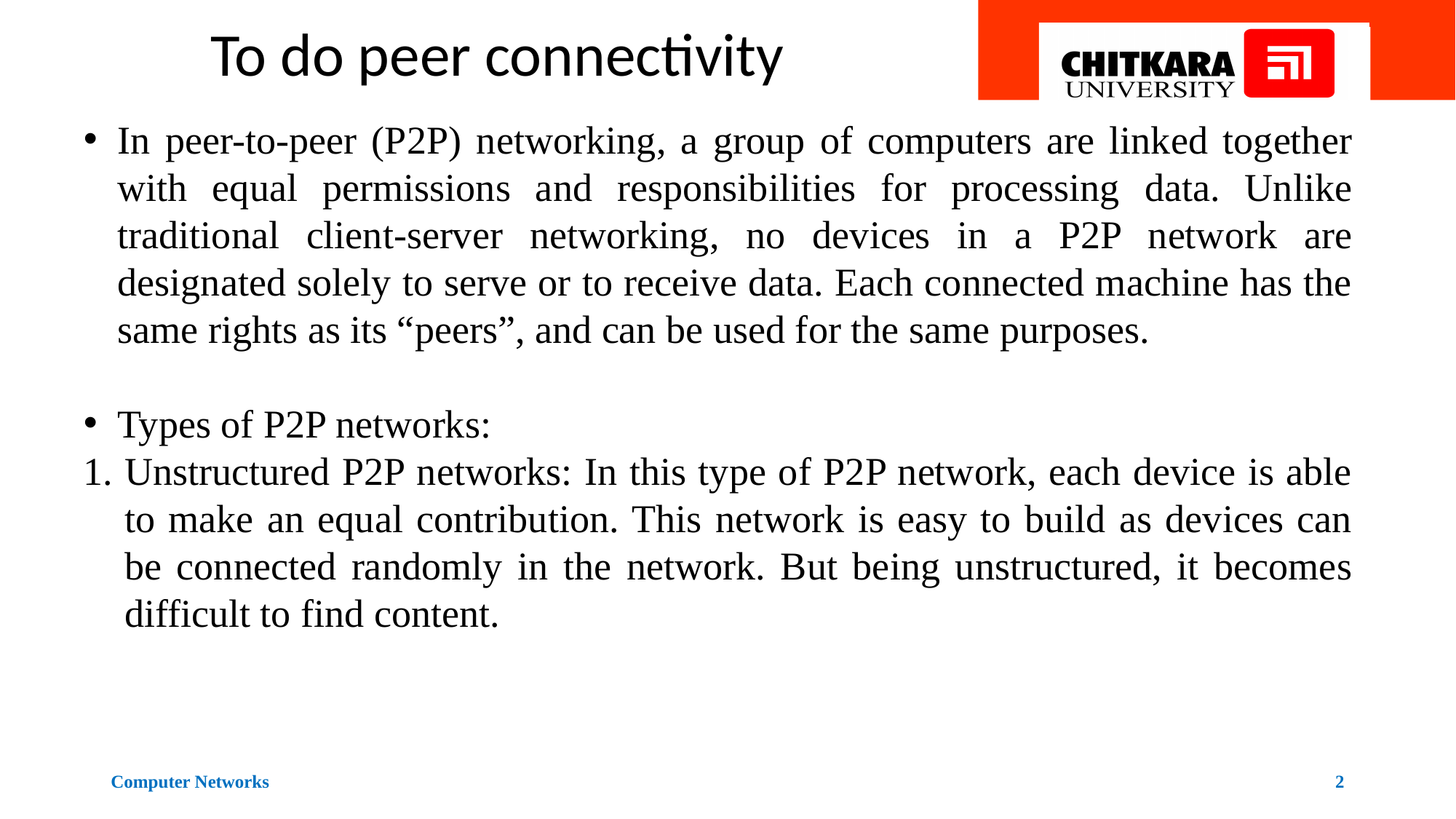

# To do peer connectivity
In peer-to-peer (P2P) networking, a group of computers are linked together with equal permissions and responsibilities for processing data. Unlike traditional client-server networking, no devices in a P2P network are designated solely to serve or to receive data. Each connected machine has the same rights as its “peers”, and can be used for the same purposes.

Types of P2P networks:
Unstructured P2P networks: In this type of P2P network, each device is able to make an equal contribution. This network is easy to build as devices can be connected randomly in the network. But being unstructured, it becomes difficult to find content.
Computer Networks
2